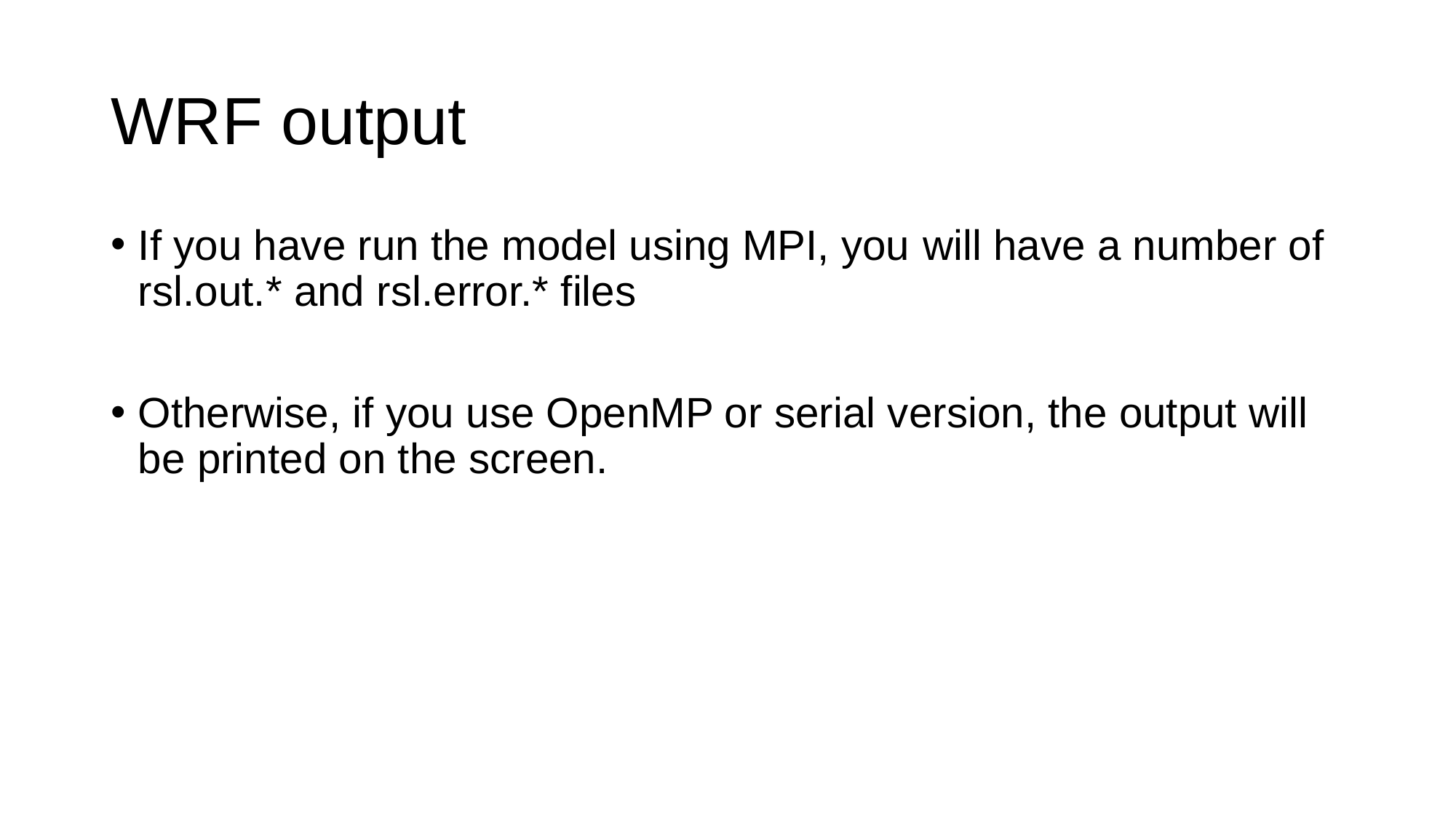

# WRF output
If you have run the model using MPI, you will have a number of rsl.out.* and rsl.error.* files

Otherwise, if you use OpenMP or serial version, the output will be printed on the screen.